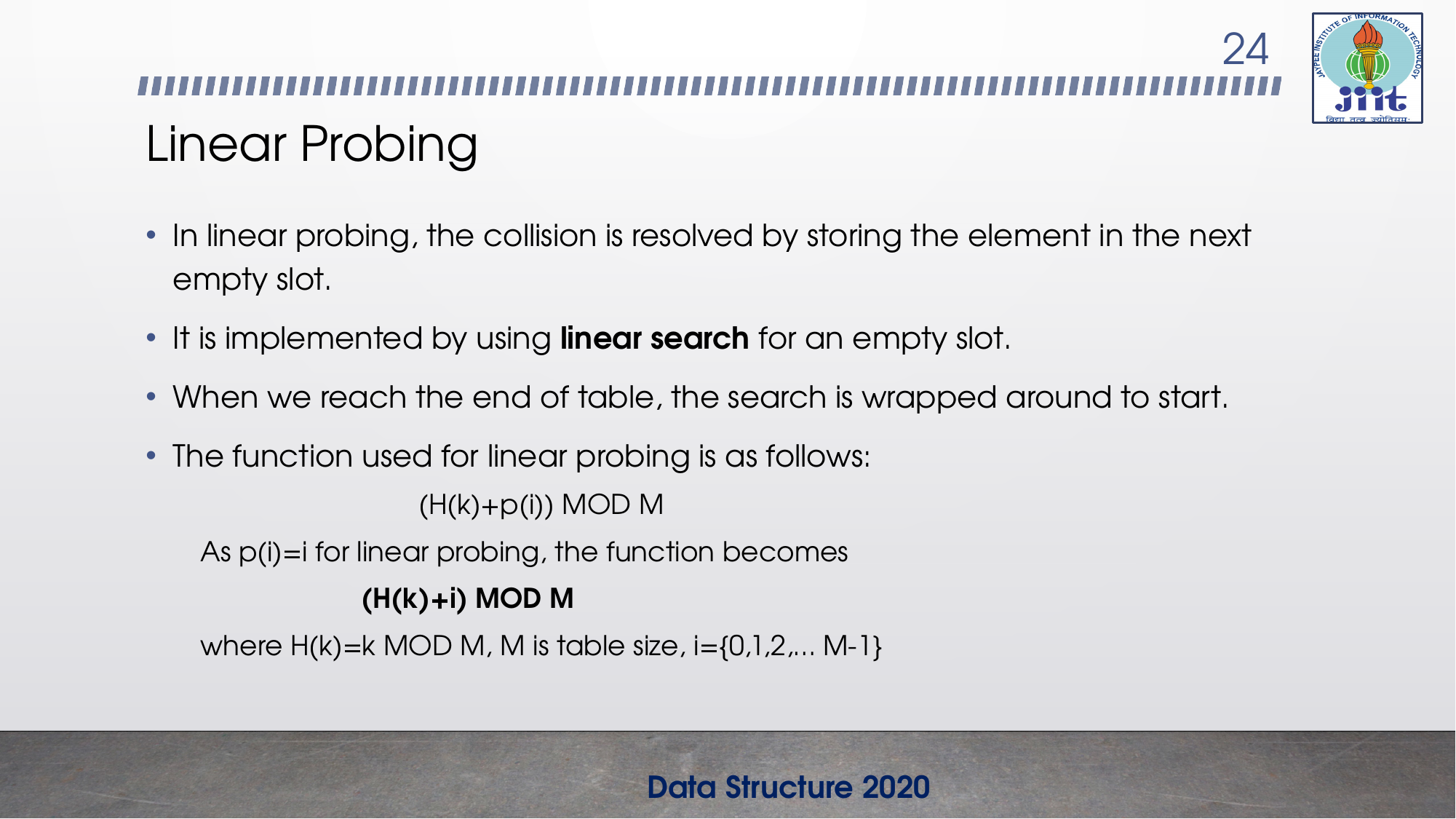

24
# Linear Probing
In linear probing, the collision is resolved by storing the element in the next empty slot.
It is implemented by using linear search for an empty slot.
When we reach the end of table, the search is wrapped around to start.
The function used for linear probing is as follows:
		(H(k)+p(i)) MOD M
As p(i)=i for linear probing, the function becomes
                     (H(k)+i) MOD M
where H(k)=k MOD M, M is table size, i={0,1,2,… M-1}